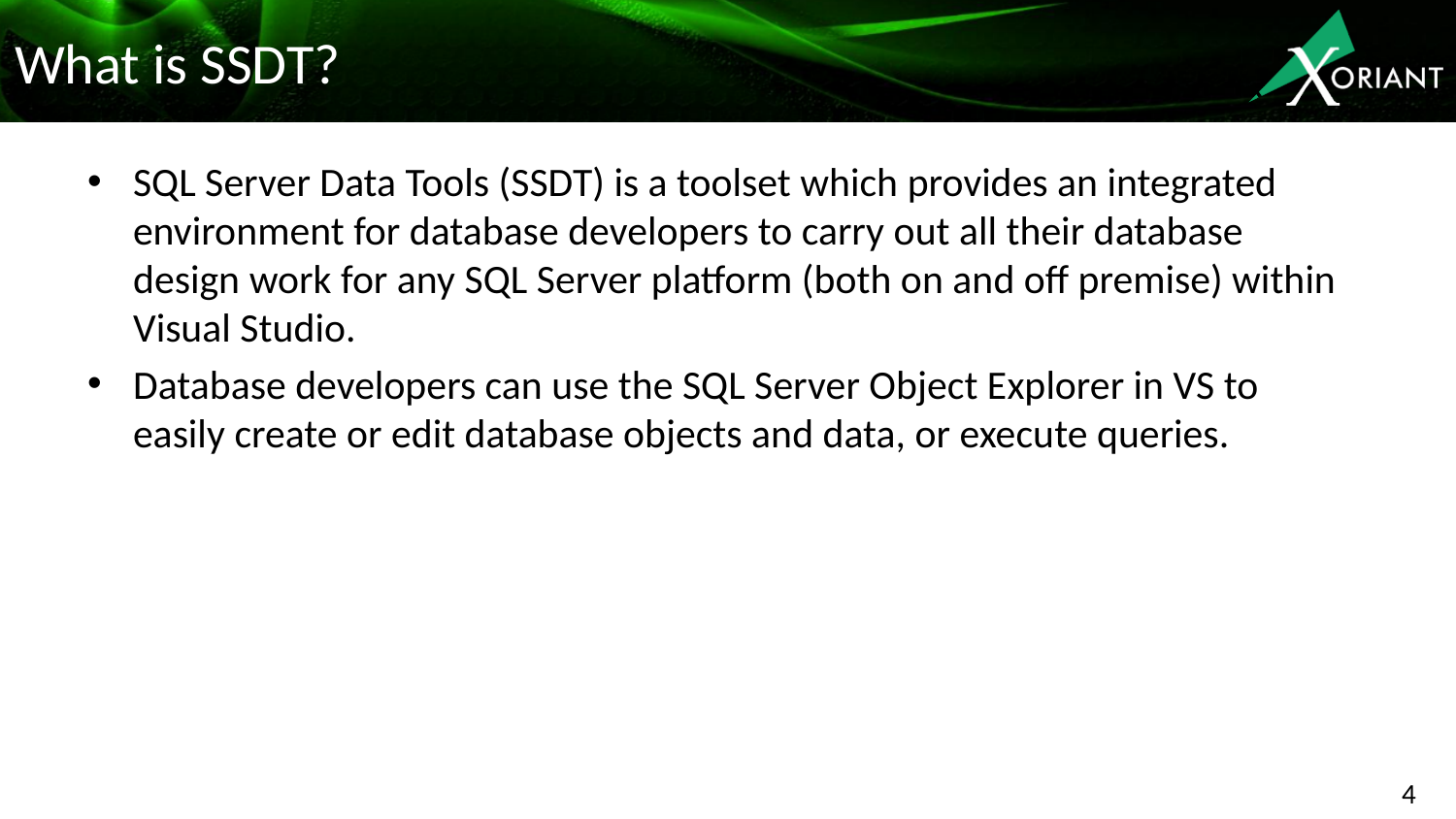

# What is SSDT?
SQL Server Data Tools (SSDT) is a toolset which provides an integrated environment for database developers to carry out all their database design work for any SQL Server platform (both on and off premise) within Visual Studio.
Database developers can use the SQL Server Object Explorer in VS to easily create or edit database objects and data, or execute queries.
4